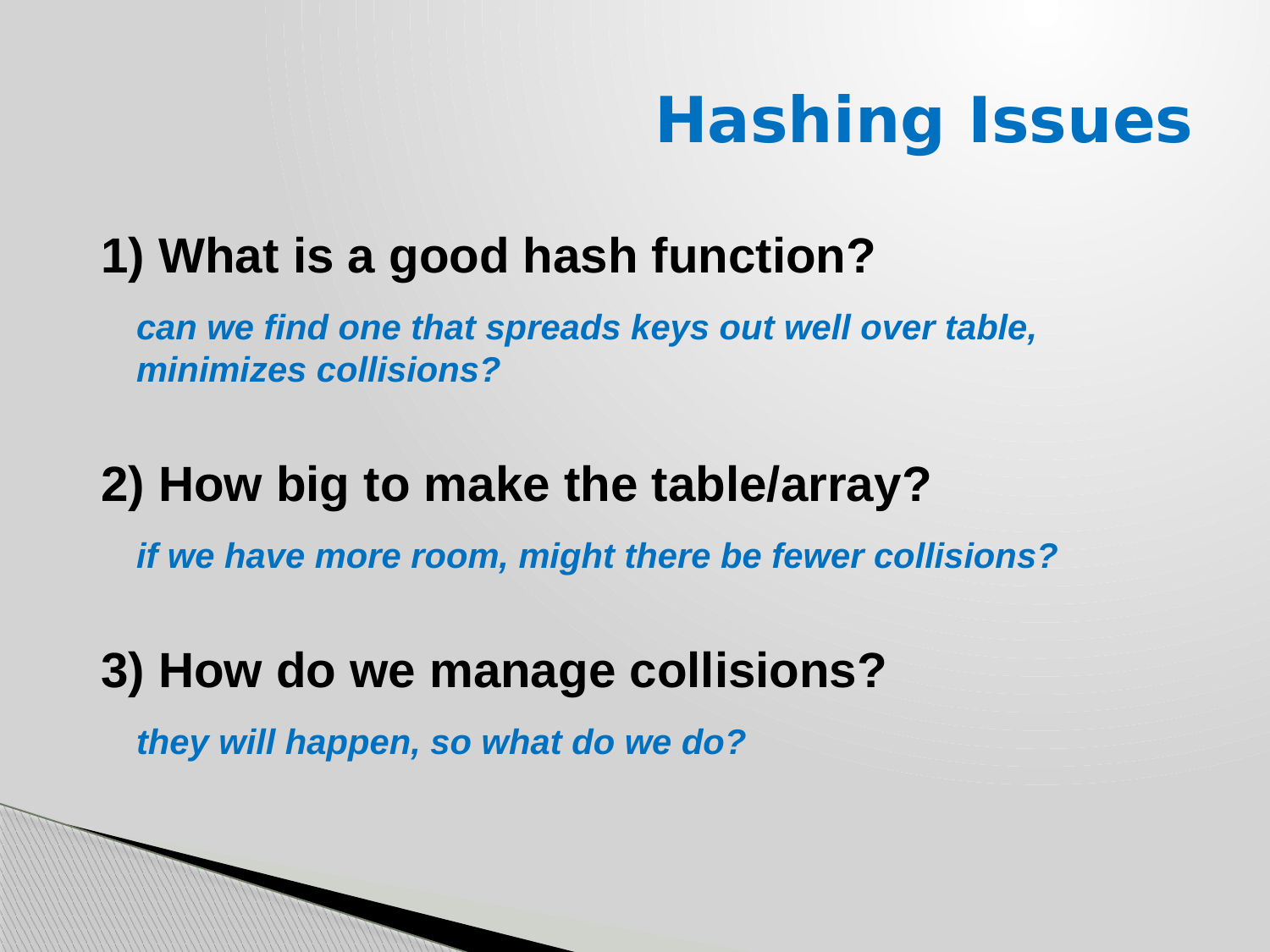

# Hashing Issues
1) What is a good hash function?
can we find one that spreads keys out well over table, minimizes collisions?
2) How big to make the table/array?
if we have more room, might there be fewer collisions?
3) How do we manage collisions?
they will happen, so what do we do?